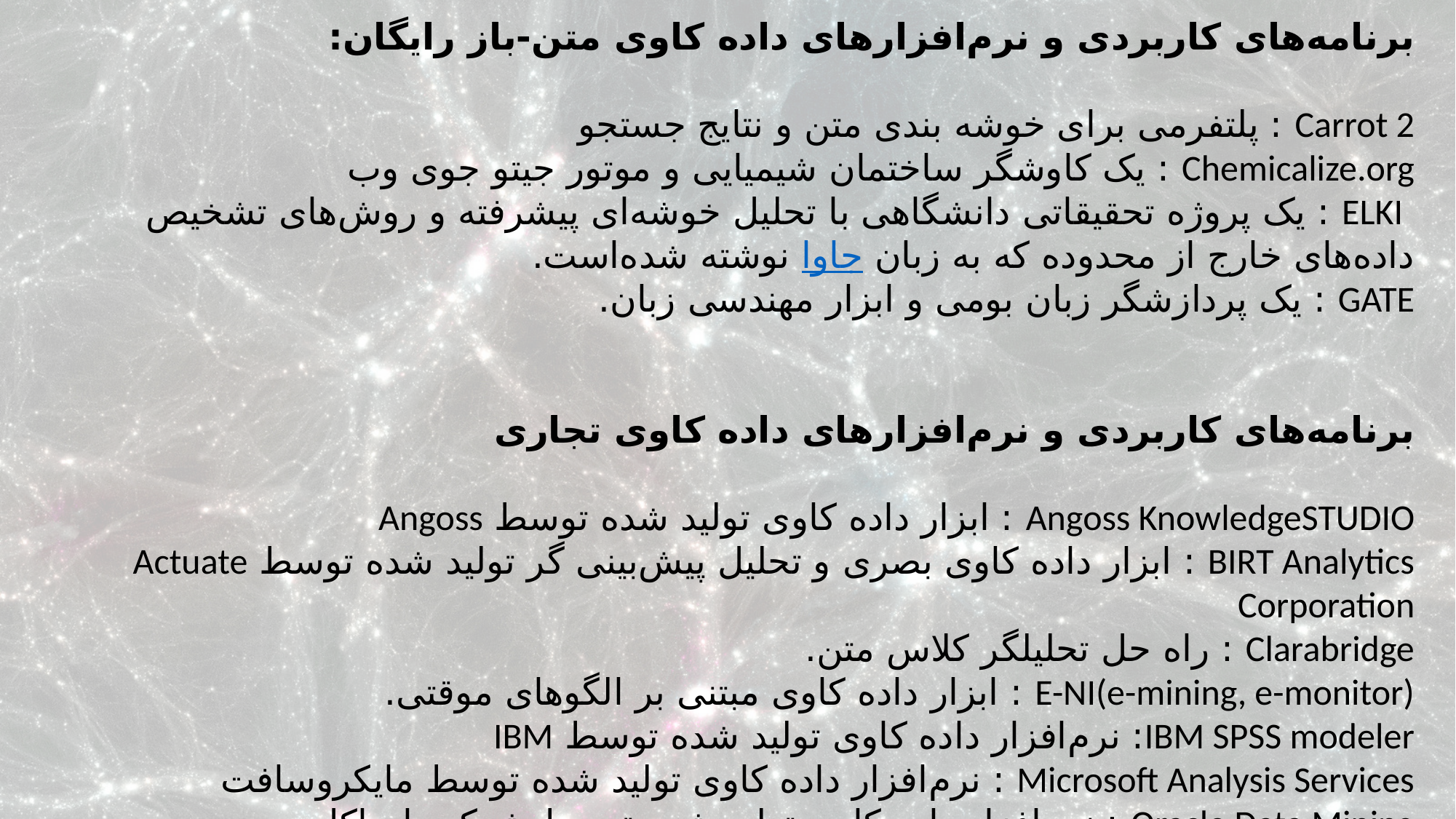

برنامه‌های کاربردی و نرم‌افزارهای داده کاوی متن-باز رایگان:

Carrot 2 : پلتفرمی برای خوشه بندی متن و نتایج جستجو
Chemicalize.org : یک کاوشگر ساختمان شیمیایی و موتور جیتو جوی وب
 ELKI : یک پروژه تحقیقاتی دانشگاهی با تحلیل خوشه‌ای پیشرفته و روش‌های تشخیص داده‌های خارج از محدوده که به زبان جاوا نوشته شده‌است.
GATE : یک پردازشگر زبان بومی و ابزار مهندسی زبان.

برنامه‌های کاربردی و نرم‌افزارهای داده کاوی تجاری

Angoss KnowledgeSTUDIO : ابزار داده کاوی تولید شده توسط Angoss
BIRT Analytics : ابزار داده کاوی بصری و تحلیل پیش‌بینی گر تولید شده توسط Actuate Corporation
Clarabridge : راه حل تحلیلگر کلاس متن.
E-NI(e-mining, e-monitor) : ابزار داده کاوی مبتنی بر الگوهای موقتی.
IBM SPSS modeler: نرم‌افزار داده کاوی تولید شده توسط IBM
Microsoft Analysis Services : نرم‌افزار داده کاوی تولید شده توسط مایکروسافت
Oracle Data Mining : نرم‌افزار داده کاوی تولید شده توسط شرکت اوراکل